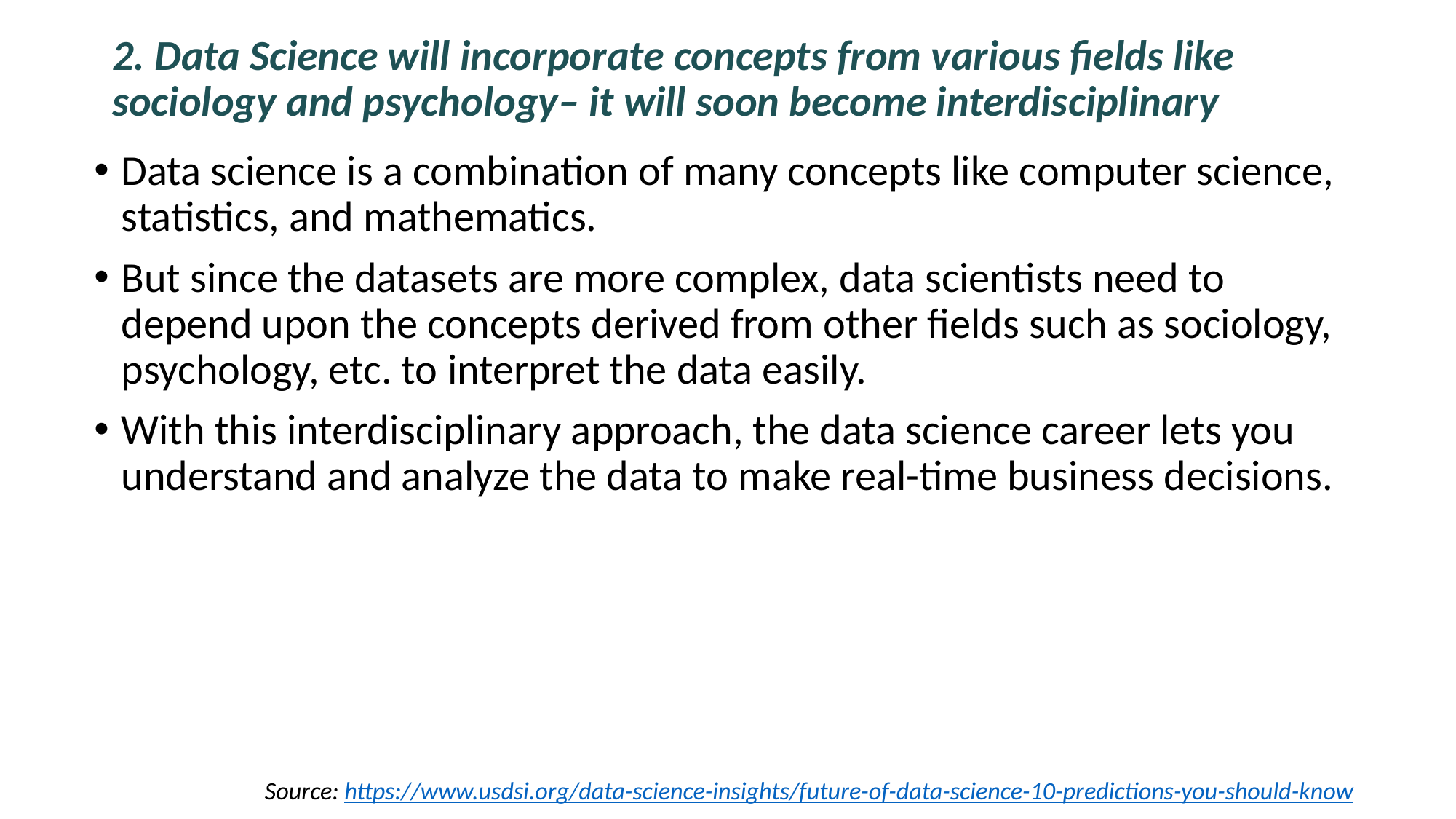

# 2. Data Science will incorporate concepts from various fields like sociology and psychology– it will soon become interdisciplinary
Data science is a combination of many concepts like computer science, statistics, and mathematics.
But since the datasets are more complex, data scientists need to depend upon the concepts derived from other fields such as sociology, psychology, etc. to interpret the data easily.
With this interdisciplinary approach, the data science career lets you understand and analyze the data to make real-time business decisions.
Source: https://www.usdsi.org/data-science-insights/future-of-data-science-10-predictions-you-should-know